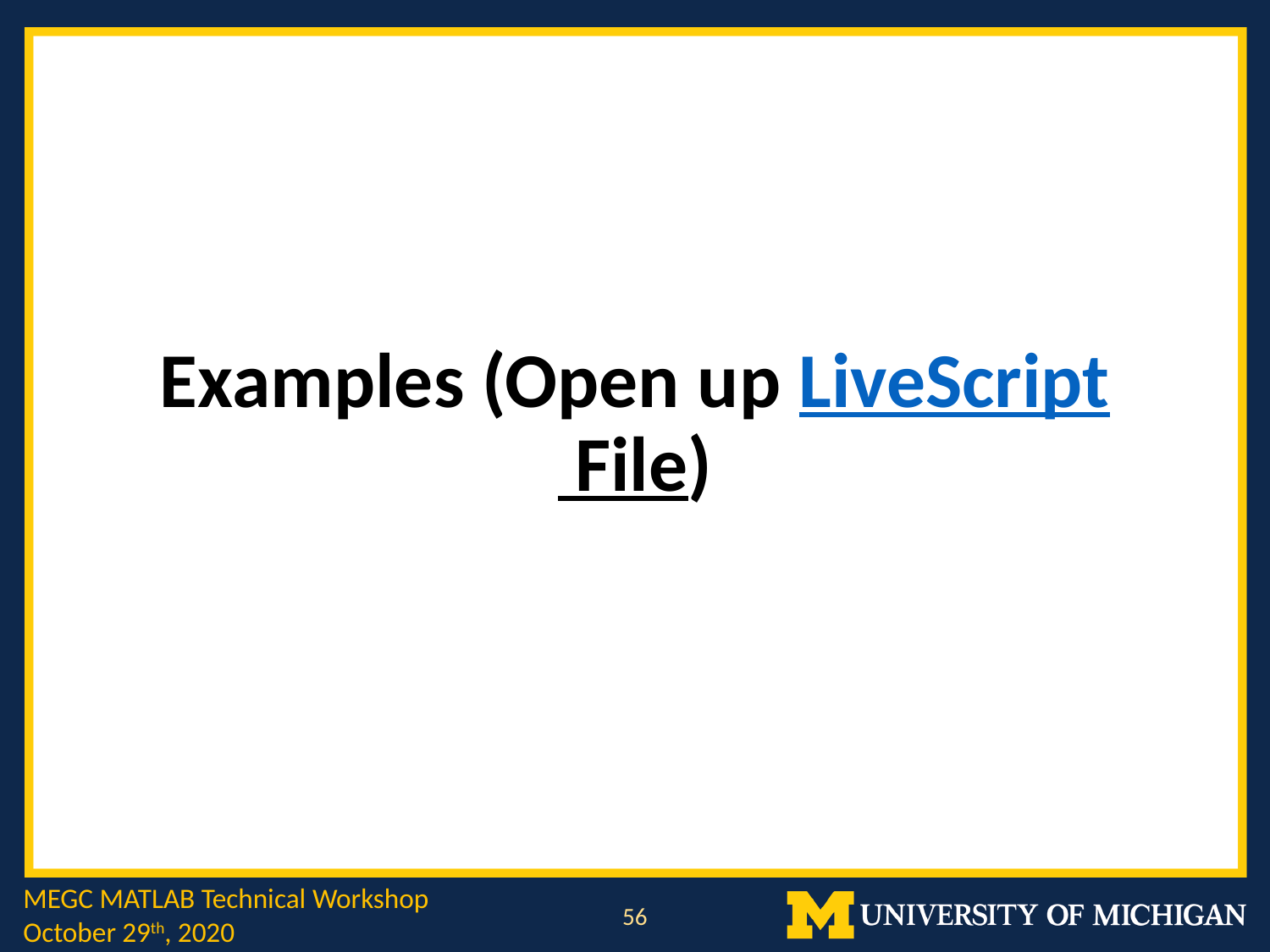

# Examples (Open up LiveScript File)
MEGC MATLAB Technical Workshop
October 29th, 2020
56